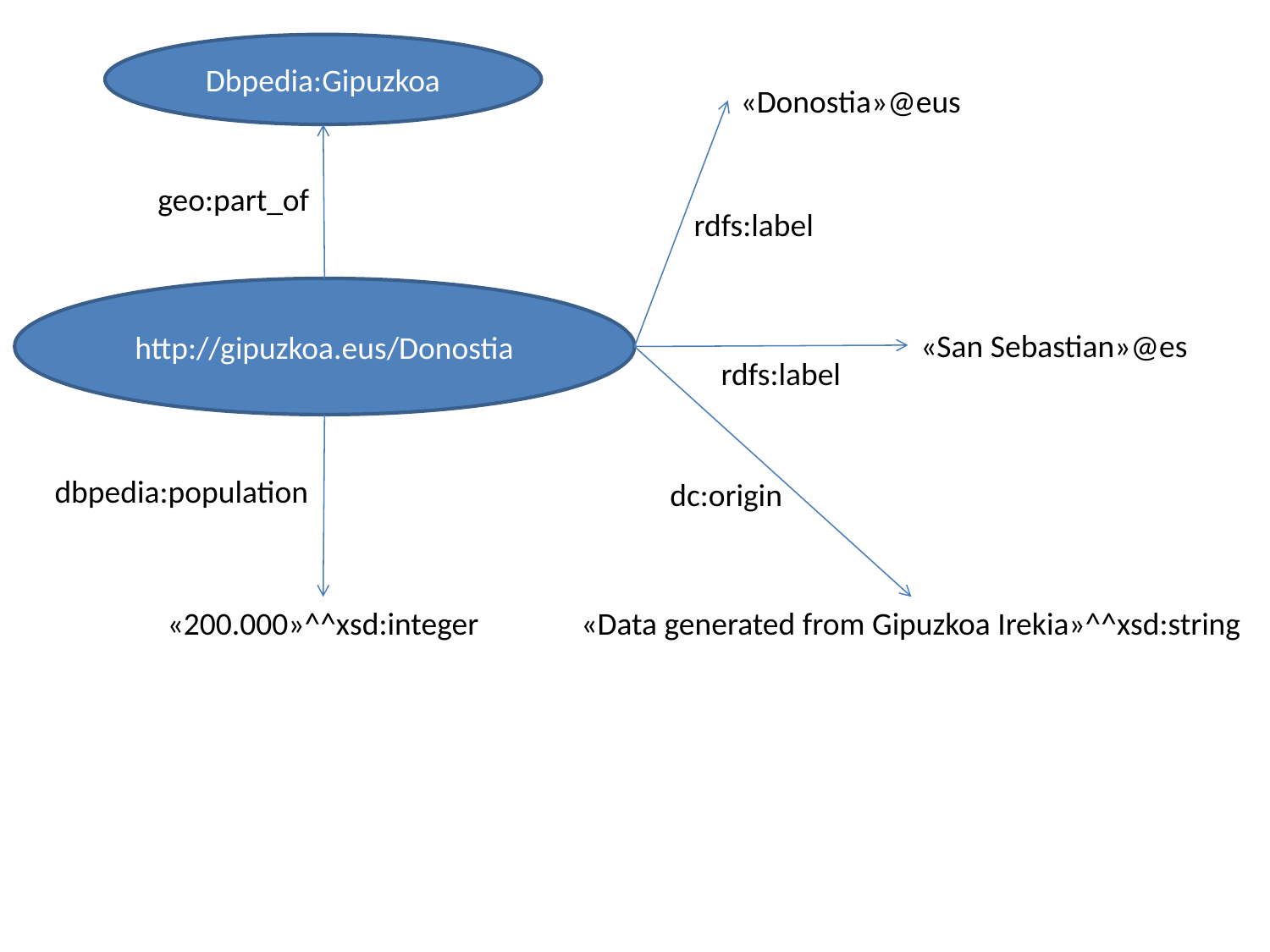

Dbpedia:Gipuzkoa
«Donostia»@eus
geo:part_of
rdfs:label
http://gipuzkoa.eus/Donostia
«San Sebastian»@es
rdfs:label
dbpedia:population
dc:origin
«200.000»^^xsd:integer
«Data generated from Gipuzkoa Irekia»^^xsd:string